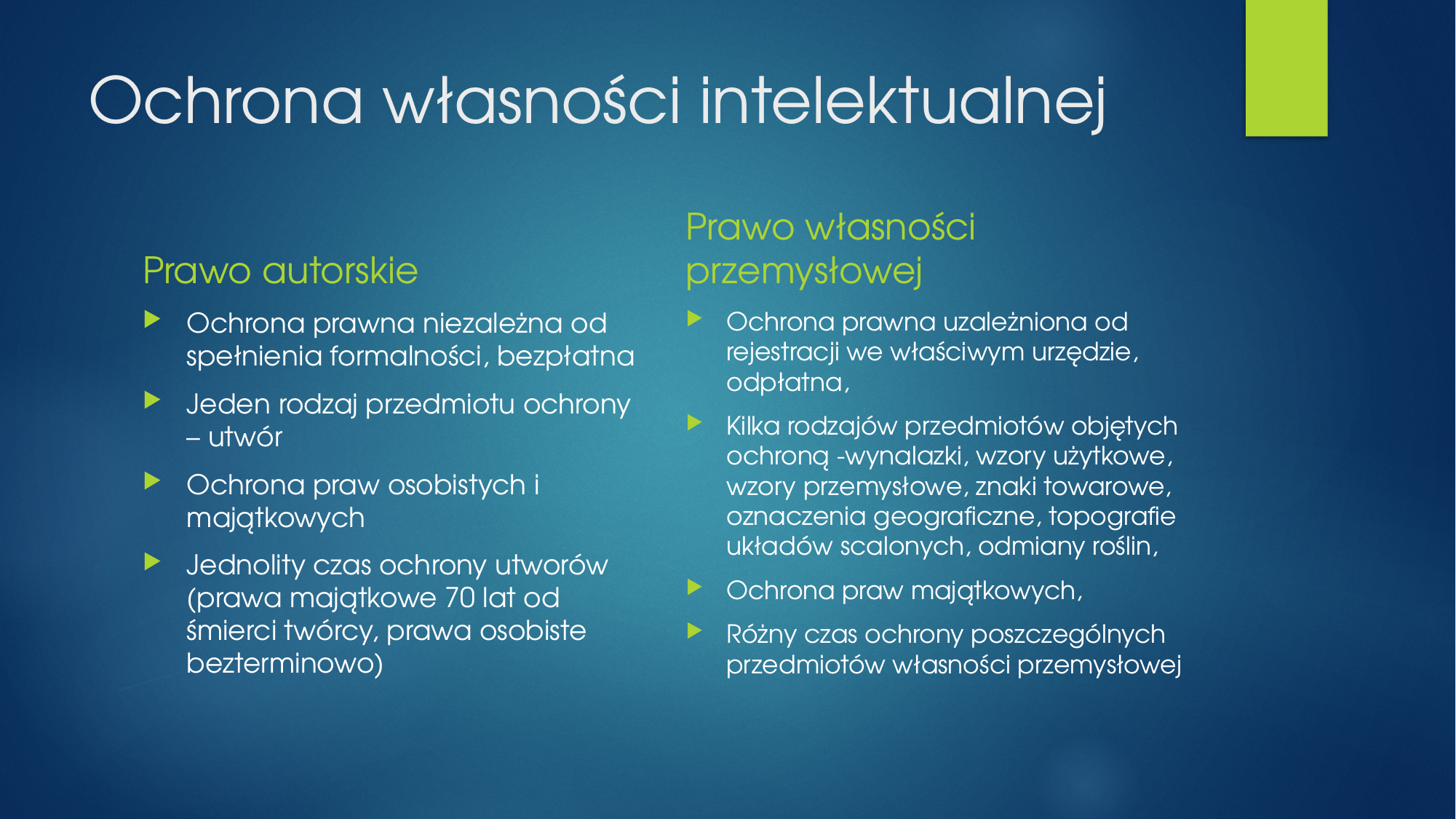

# Ochrona własności intelektualnej
Prawo autorskie
Prawo własności przemysłowej
Ochrona prawna niezależna od spełnienia formalności, bezpłatna
Jeden rodzaj przedmiotu ochrony – utwór
Ochrona praw osobistych i majątkowych
Jednolity czas ochrony utworów (prawa majątkowe 70 lat od śmierci twórcy, prawa osobiste bezterminowo)
Ochrona prawna uzależniona od rejestracji we właściwym urzędzie, odpłatna,
Kilka rodzajów przedmiotów objętych ochroną -wynalazki, wzory użytkowe, wzory przemysłowe, znaki towarowe, oznaczenia geograficzne, topografie układów scalonych, odmiany roślin,
Ochrona praw majątkowych,
Różny czas ochrony poszczególnych przedmiotów własności przemysłowej